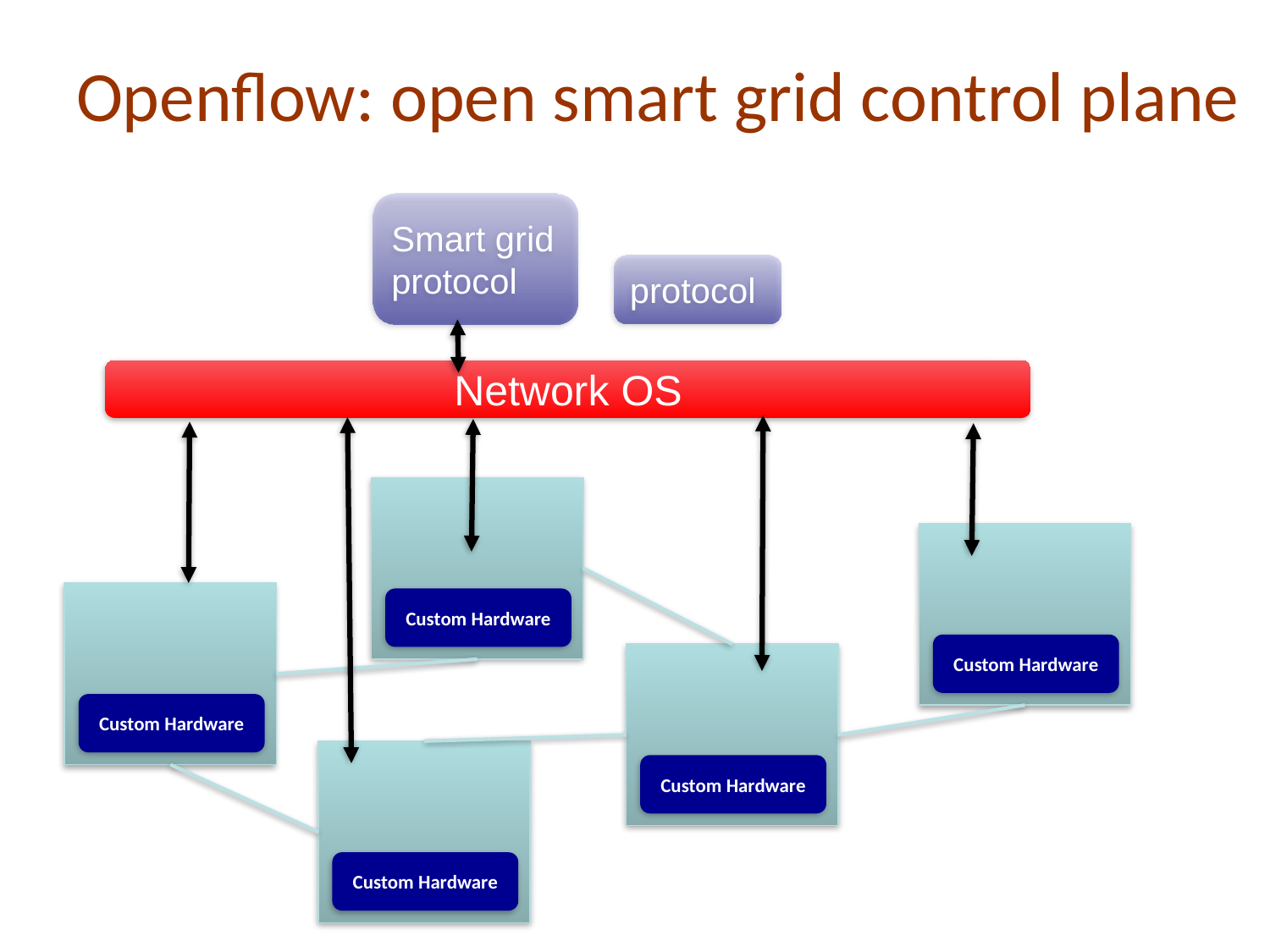

# Openflow: open smart grid control plane
Smart grid protocol
protocol
Network OS

Custom Hardware
Custom Hardware

Custom Hardware

Custom Hardware
Custom Hardware